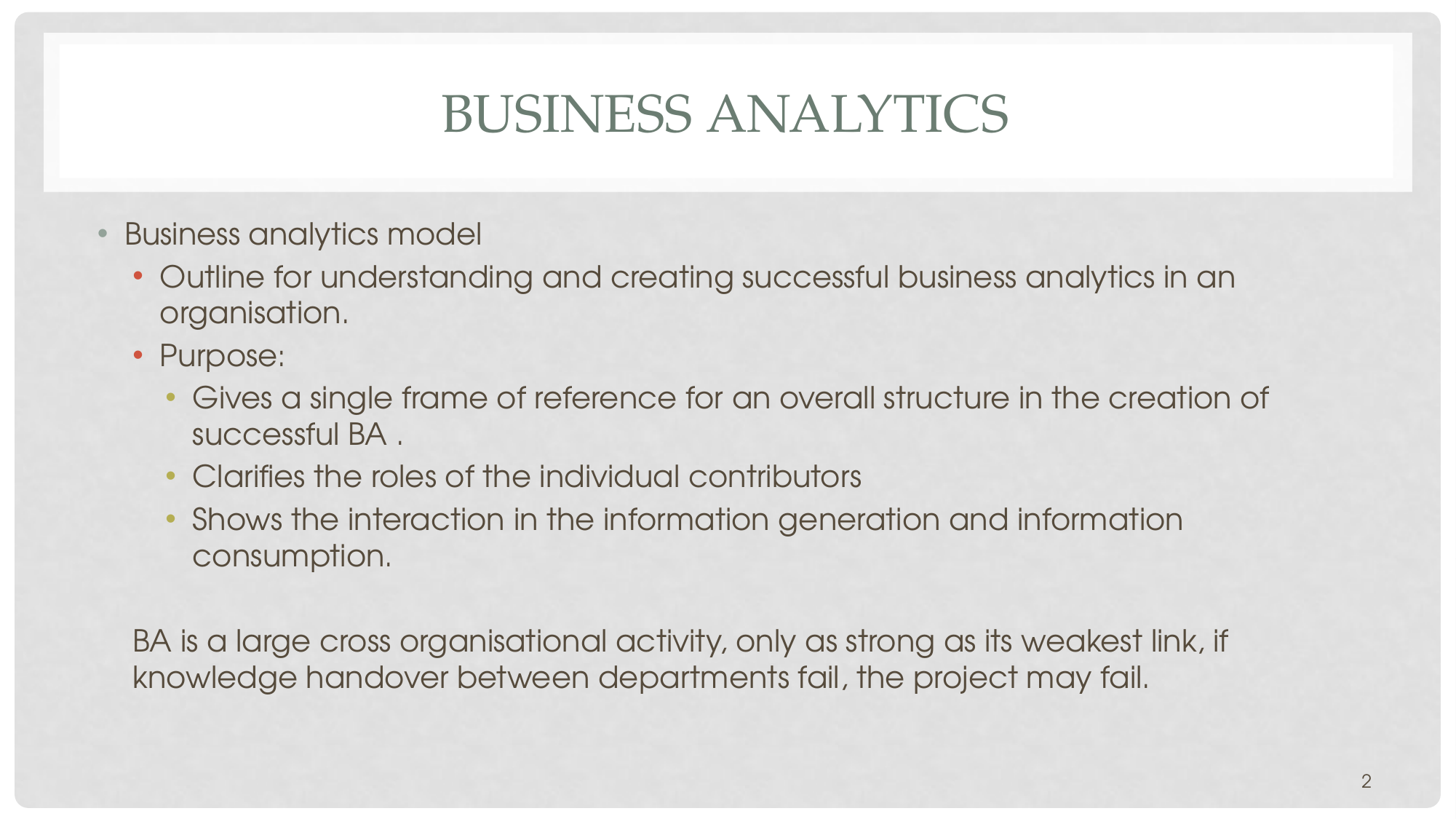

# Business analytics
Business analytics model
Outline for understanding and creating successful business analytics in an organisation.
Purpose:
Gives a single frame of reference for an overall structure in the creation of successful BA .
Clarifies the roles of the individual contributors
Shows the interaction in the information generation and information consumption.

BA is a large cross organisational activity, only as strong as its weakest link, if knowledge handover between departments fail, the project may fail.

2